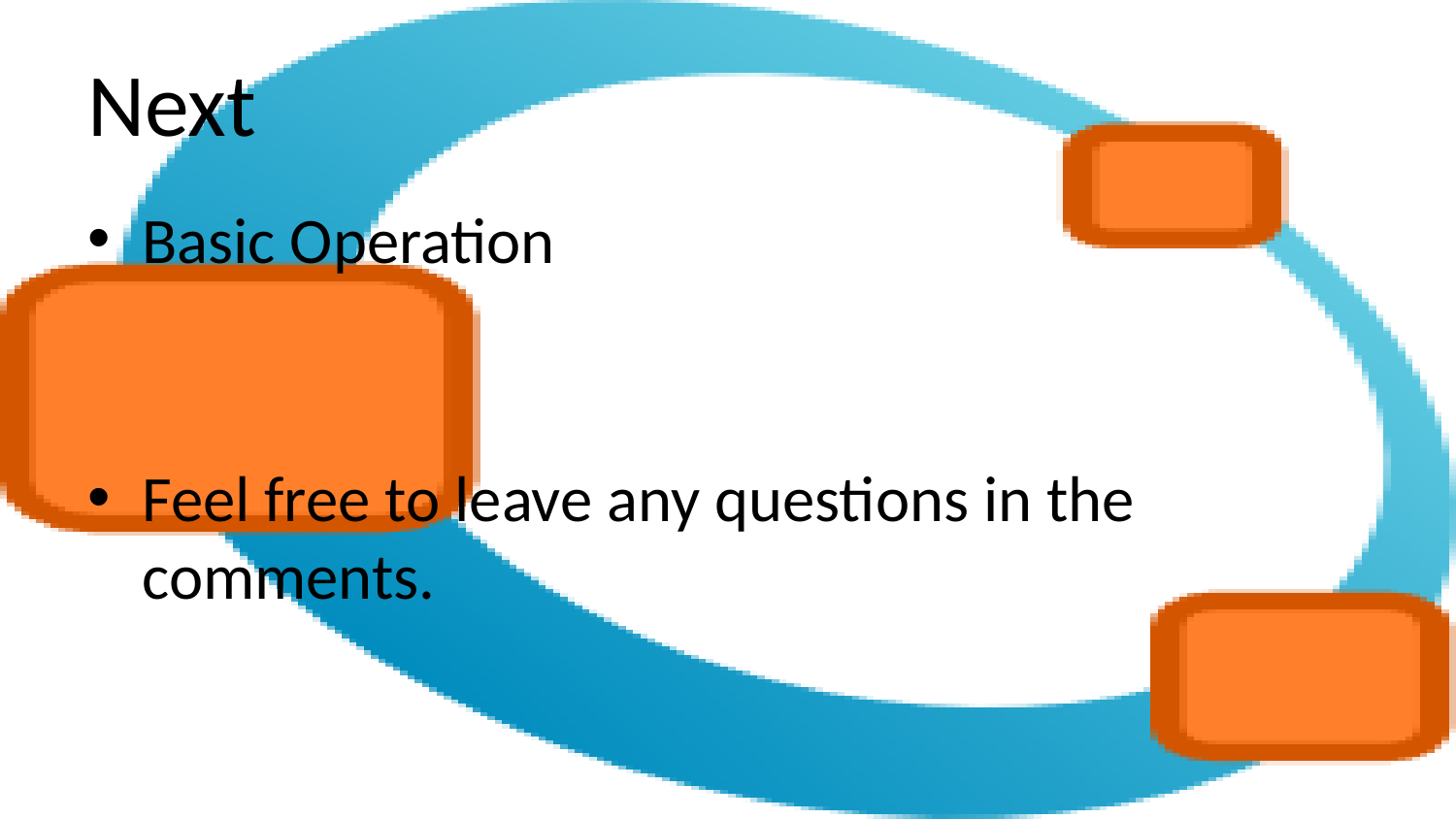

# Next
Basic Operation

Feel free to leave any questions in the comments.